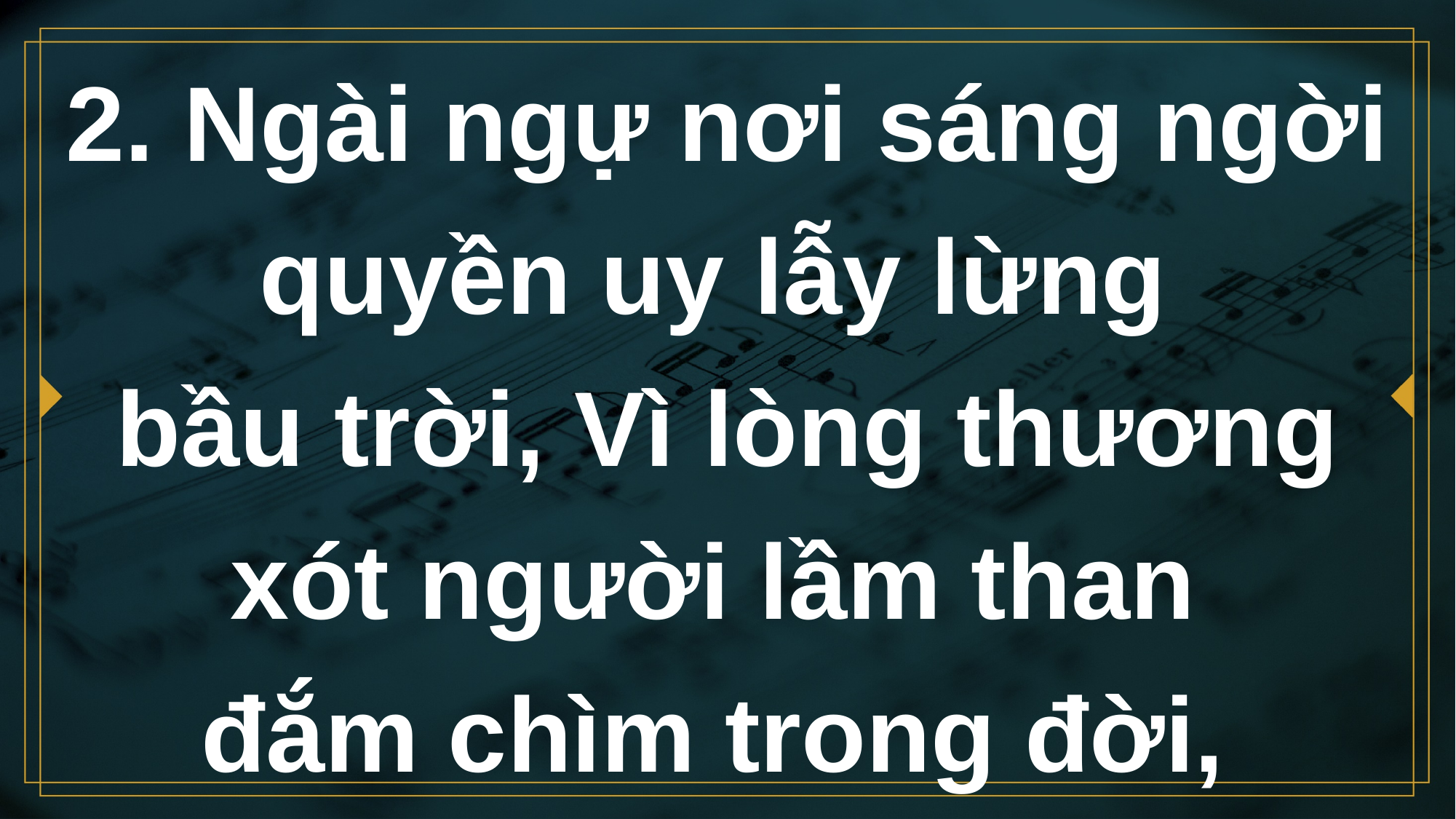

# 2. Ngài ngự nơi sáng ngời quyền uy lẫy lừng bầu trời, Vì lòng thương xót người lầm than đắm chìm trong đời,